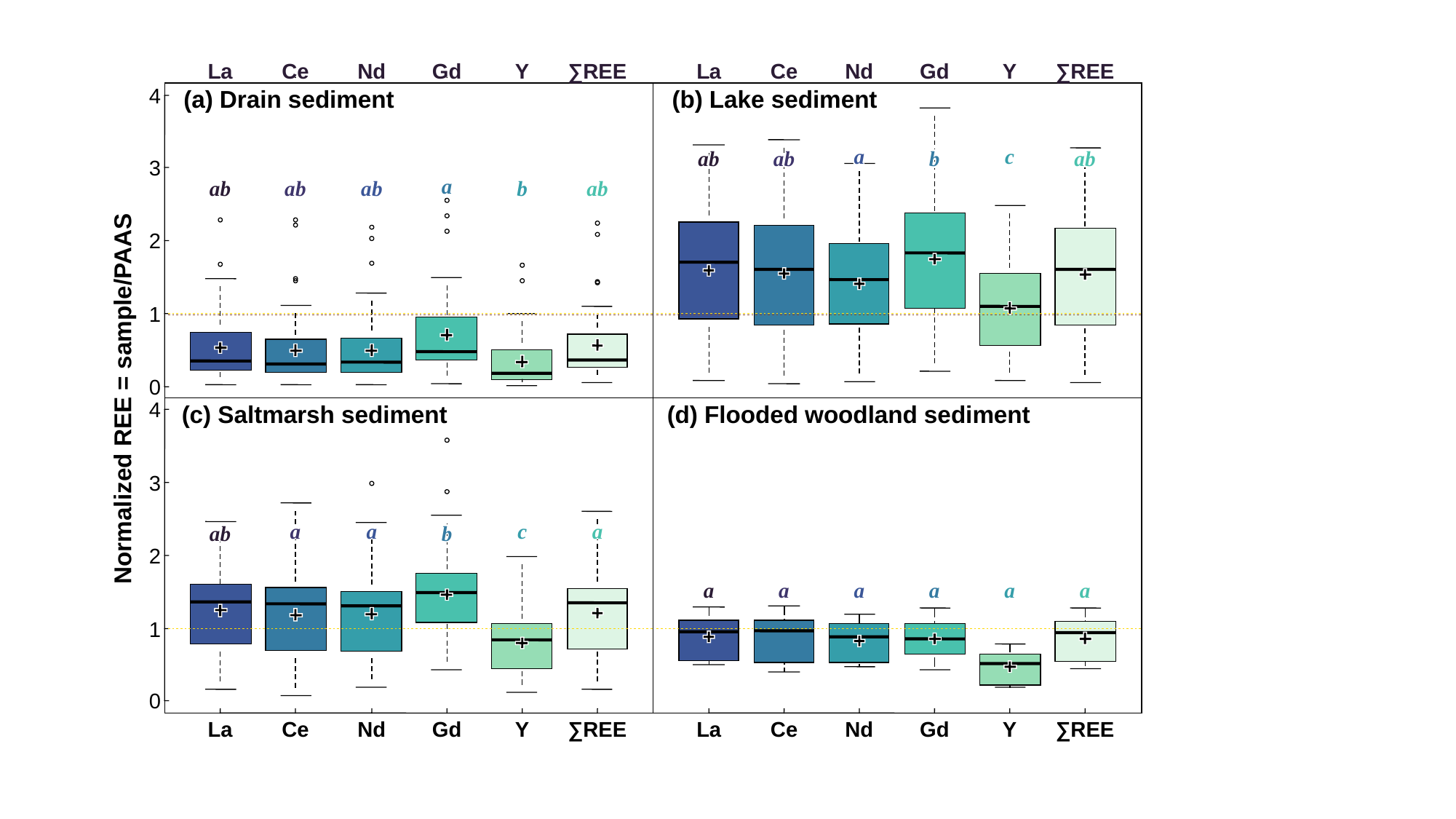

La
Ce
Nd
Gd
Y
∑REE
La
Ce
Nd
Gd
Y
∑REE

4

(a) Drain sediment
(b) Lake sediment

a
a
a
a
a
a
a
a
a
a
a
a
a
a
a
a
a
c
c
c
c
c
c
c
c
c
c
c
c
c
c
c
c
c

a
a
a
a
a
a
a
a
a
a
a
a
a
a
a
a
a
c
c
c
c
c
c
c
c
c
c
c
c
c
c
c
c
c
ab
ab
ab
ab
ab
ab
ab
ab
ab
ab
ab
ab
ab
ab
ab
ab
ab
ab
ab
ab
ab
ab
ab
ab
ab
ab
ab
ab
ab
ab
ab
ab
ab
ab
a
a
a
a
a
a
a
a
a
a
a
a
a
a
a
a
a
a
a
a
b
b
b
b
b
b
b
b
b
b
b
b
b
b
b
b
b
c
c
c
c
c
c
c
c
c
c
c
c
c
c
c
c
c
c
c
c
ab
ab
ab
ab
ab
ab
ab
ab
ab
ab
ab
ab
ab
ab
ab
ab
ab
ab
ab
ab
ab
ab
b
b
ab
ab
ab
ab
ab
ab
ab
ab
ab
ab
ab
ab
ab
ab
ab
ab
ab
ab
ab
ab
ab
ab
ab
ab
ab
ab
ab
ab
ab
ab
ab
a
a
a
a
a
a
a
a
a
a
a
b
b
b
b
b
b
b
b
b
b
b
b
b
b
b
c
c
c
c
c
c
c
c
c
c
c
ab
ab
ab
ab
ab
ab
ab
ab
ab
ab
ab
ab
ab
ab
ab
ab
ab
ab
ab
ab
ab
ab
ab
ab
ab
ab
ab
ab
ab
ab
ab
ab
ab
ab
ab
ab
ab
ab
ab
ab
ab
ab
ab
ab
ab
ab
ab
ab
ab
ab
ab
ab
ab
ab
ab
b
b
b
b
b
b
b
b
b
b
b
b
b
b
b
b
b
b
b
b
ab
ab
ab
ab
ab
ab
ab
ab
ab
ab
ab
ab
ab
ab
ab
ab
ab
ab
ab
ab
ab
ab
ab
ab
ab
ab
ab
ab
ab
ab
ab
ab
ab
ab
ab
ab
ab
ab
ab
ab
ab
ab
b
b
b
b
b
b
b
b
b
b
b
ab
ab
ab
ab
ab
ab
ab
ab
ab
ab
ab

3

a
a
a
a
a
a
a
a
a
a
a
a
a
a
a
a
a
a
a
a
a
a
a
a
a
a
a
a
a
a
a
a
a
a
ab
ab
ab
ab
ab
ab
ab
ab
ab
ab
ab
ab
ab
ab
ab
ab
ab
ab
ab
ab
a
a
a
a
a
a
a
a
a
b
b
b
b
b
b
ab
ab
ab
ab
ab
ab
ab
ab
ab
ab
ab
ab
ab
ab
ab
ab
ab
ab
ab
ab
ab
ab
ab
ab
ab
ab
ab
ab
ab
ab
ab
a
a
a
a
a
a
a
a
a
b
b
b
b
b
b
b
b
b
ab
ab
ab
ab
ab
ab
ab
ab
ab
ab
ab
ab
ab
ab
ab
ab
ab
ab
ab
ab
ab
ab
ab
ab
ab
ab
ab
ab
ab
ab
ab
ab
ab
ab
ab
ab
ab
ab
ab
ab
ab
ab
ab
ab
ab
ab
ab
ab
ab
ab
ab
ab
ab
ab
ab
ab
ab
ab
ab
ab
ab
ab
ab
ab
ab
ab
a
a
a
a
a
a
a
a
a
a
a
a
a
b
b
b
b
b
b
b
b
b
b
b
b
b
b
b
b
b
b
b
ab
ab
ab
ab
ab
ab
ab
ab
ab
ab
ab
ab
ab
ab
ab
ab
ab
ab
ab
ab
ab
ab
ab
ab
ab
ab
ab
ab
ab
ab
ab
ab
ab
ab
ab
ab
ab
ab
ab
ab
ab
ab
ab
ab
ab
ab
ab
ab
ab
ab
ab
ab
ab
ab
ab
ab
ab
ab
ab
ab
ab
ab
ab
ab
ab
ab
ab
ab
ab
ab
ab
ab
ab
b
b
b
b
b
b
b
b
b
b
b
b
b
b
b
b
b
b
ab
ab
ab
ab
ab
ab
ab
ab
ab
ab
ab
ab
ab
ab
ab
ab
ab
ab
ab
ab
ab
ab
ab
ab
ab
ab
ab
ab
ab
ab
ab
ab
ab
ab
ab
ab
b
b
b
b
b
b
b
ab
ab
ab
ab
ab
ab
ab
ab
ab
ab
ab
ab
ab
ab
ab
ab
ab
ab
ab
ab
ab
ab
ab
ab
ab
ab
ab
ab
b
b
b
b
b
b
ab
ab
ab
ab
ab
ab

2

1

0

Normalized REE = sample/PAAS

4

(c) Saltmarsh sediment
(d) Flooded woodland sediment

3

a
a
a
a
a
a
a
a
a
a
a
a
a
a
a
a
a
a
a
a
a
a
a
a
a
a
a
a
a
a
a
a
a
a
a
a
a
a
a
a
a
a
a
a
a
a
c
c
c
c
c
c
c
c
c
c
c
c
c
c
c
c
c
c
c
c
c
c
c
a
a
a
a
a
a
a
a
a
a
a
a
a
a
a
a
a
a
a
a
a
a
a
a
a
a
a
a
a
a
a
a
a
a
a
a
a
a
a
a
a
c
c
c
c
c
c
c
c
c
a
a
a
a
a
a
a
a
a
a
a
a
a
a
a
a
a
a
a
a
a
a
a
a
a
c
c
c
c
c
c
c
c
a
a
a
a
a
a
a
a
ab
ab
ab
ab
ab
ab
ab
ab
ab
ab
ab
ab
ab
ab
ab
ab
ab
a
a
a
a
a
a
a
a
a
a
a
a
b
b
b
b
b
b
b
b
b
b
b
b
b
b
b
b
b
c
c
c
c
c
c
a
a
a
a
a
a
ab
ab
ab
ab
ab
ab
a
a
a
a
a
a
a
a
a
a
a
a
a
a
a
a
a
a
a
a
a
a
a
a
a
a
a
a
a
a
a
a
a
a
a
a
a
a
b
b
b
b
b
b
c
c
c
c
c
c
c
c
c
c
c
c
c
c
c
c
c
c
c
a
a
a
a
a
a
a
a
a
a
a
a
a
a
a
a
a
a
a
ab
ab
ab
ab
ab
ab
ab
ab
ab
ab
ab
ab
ab
ab
ab
ab
ab
b
b
b
b
b
b
b
b
b
b
b
b
b
b
b
b
b
ab
ab
ab
ab
ab
b
b
b
b
b
b
ab
ab
ab
ab
ab
ab
ab
ab
ab
ab
ab
ab
ab
ab
ab
ab
ab
ab
ab
ab
b
b
b
b
b
b
b
b
b
b
b
b
b
b
b
b
b
b
b

2
a
a
a
a
a
a
a
a
a
a
a
a
a
a
a
a
a
a
a
a
a
a
a
a
a
a
a
a
a
a
a
a
a
a
a
a
a
a
a
a
a
a
a
a
a
a
a
a
a
a
a
a
a
a
a
a
a
a
a
a
a
a
a
a
a
a
a
a
a
a
a
a
a
a
a
a
a
a
a
a
a
a
a
a
a
a
a
a
a
a
a
a
a
a
a
a
a
a
a
a
a
a
a
a
a
a
a
a
a
a
a
a
a
a
a
a
a
a
a
a
a
a
a
a
a
a
a
a
a
a
a
a
a
a
a
a
a
a
a
a
a
a
a
a
a
a
a
a
a
a
a
a
a
a
a
a
a
a
a
a
a
a
a
a
a
a
a
a
a
a
a
a
a
a
a
a
a
a
a
a
a
a
a
a
a
a
a
a
a
a
a
a
a
a
a
a
a
a
a
a

a
a
a
a
a
a
a
a
a
a
a
a
a
a
a
a
a
a
a
a
a
a
a
a
a
a
a
a
a
a
a
a
a
a
a
a
a
a
a
a
a
a
a
a
a
a
a
a
a
a
a
a
a
a
a
a
a
a
a
a
a
a
a
a
a
a
a
a
a
a
a
a
a
a
a
a
a
a
a
a
a
a
a
a
a
a
a
a
a
a
a
a
a
a
a
a
a
a
a
a
a
a
a
a
a
a
a
a
a
a
a
a
a
a
a
a
a
a
a
a
a
a
a
a
a
a
a
a
a
a
a
a
a
a
a
a
a
a
a
a
a
a
a
a
a
a
a
a
a
a
a
a
a
a
a
a
a
a
a
a
a
a
a
a
a
a
a
a
a
a
a
a
a
a
a
a
a
a
a
a
a
a
a
a
a
a
a
a
a
a

1

0

La
Ce
Nd
Gd
Y
∑REE
La
Ce
Nd
Gd
Y
∑REE